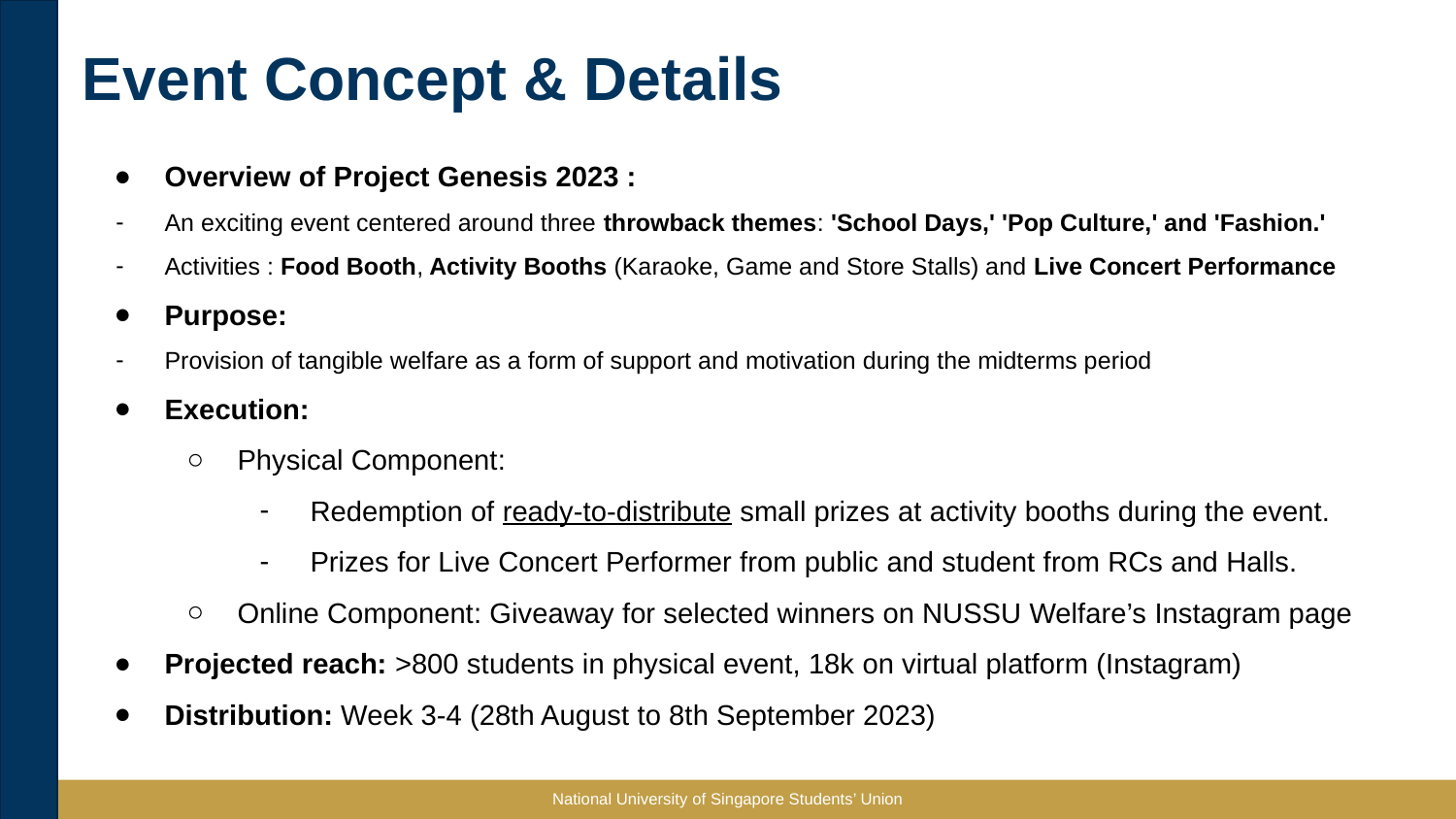

# Event Concept & Details
Overview of Project Genesis 2023 :
An exciting event centered around three throwback themes: 'School Days,' 'Pop Culture,' and 'Fashion.'
Activities : Food Booth, Activity Booths (Karaoke, Game and Store Stalls) and Live Concert Performance
Purpose:
Provision of tangible welfare as a form of support and motivation during the midterms period
Execution:
Physical Component:
Redemption of ready-to-distribute small prizes at activity booths during the event.
Prizes for Live Concert Performer from public and student from RCs and Halls.
Online Component: Giveaway for selected winners on NUSSU Welfare’s Instagram page
Projected reach: >800 students in physical event, 18k on virtual platform (Instagram)
Distribution: Week 3-4 (28th August to 8th September 2023)